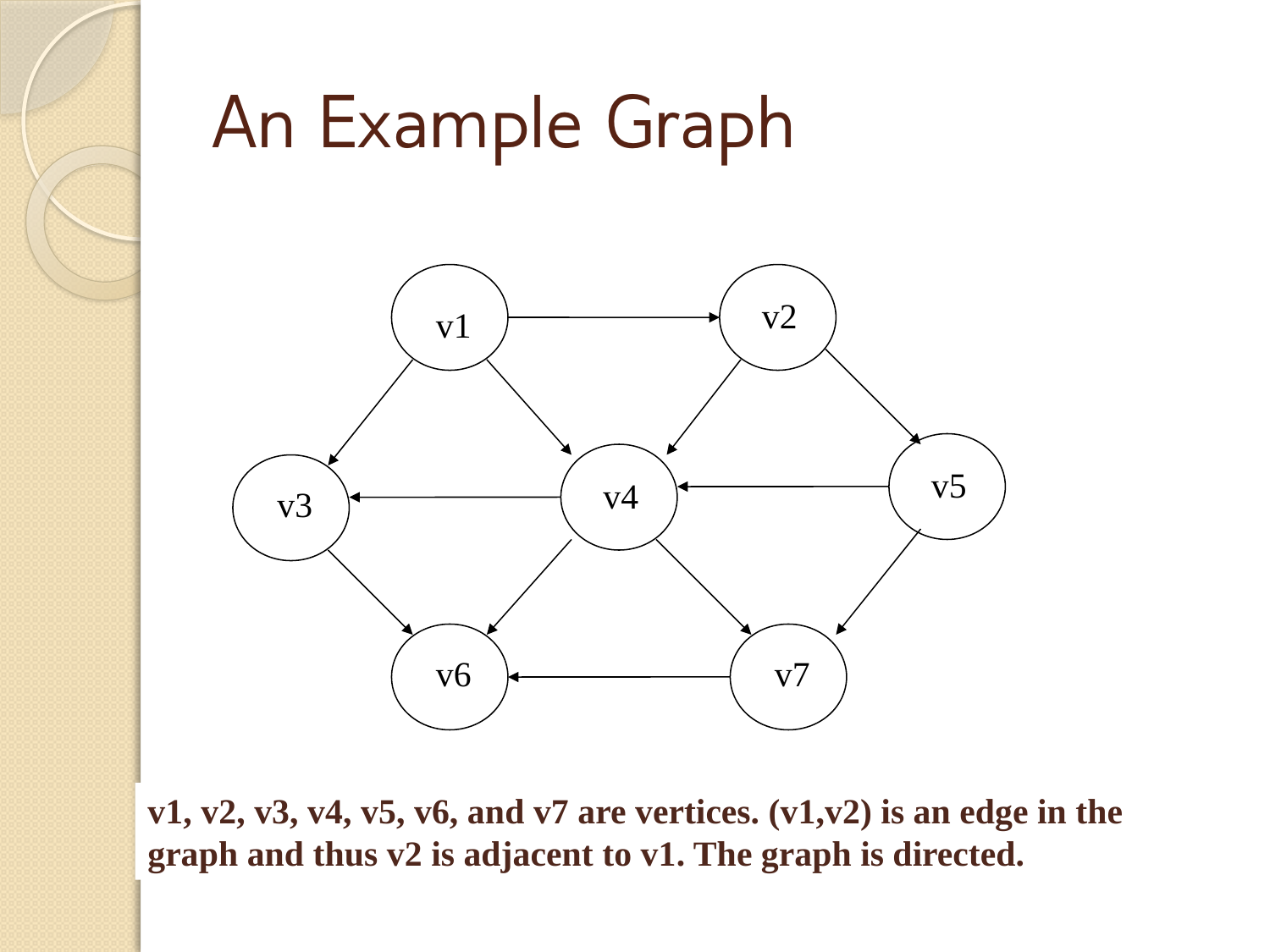

# An Example Graph

v2
v1

v5
v4
v3

v6
v7

v1, v2, v3, v4, v5, v6, and v7 are vertices. (v1,v2) is an edge in the
graph and thus v2 is adjacent to v1. The graph is directed.